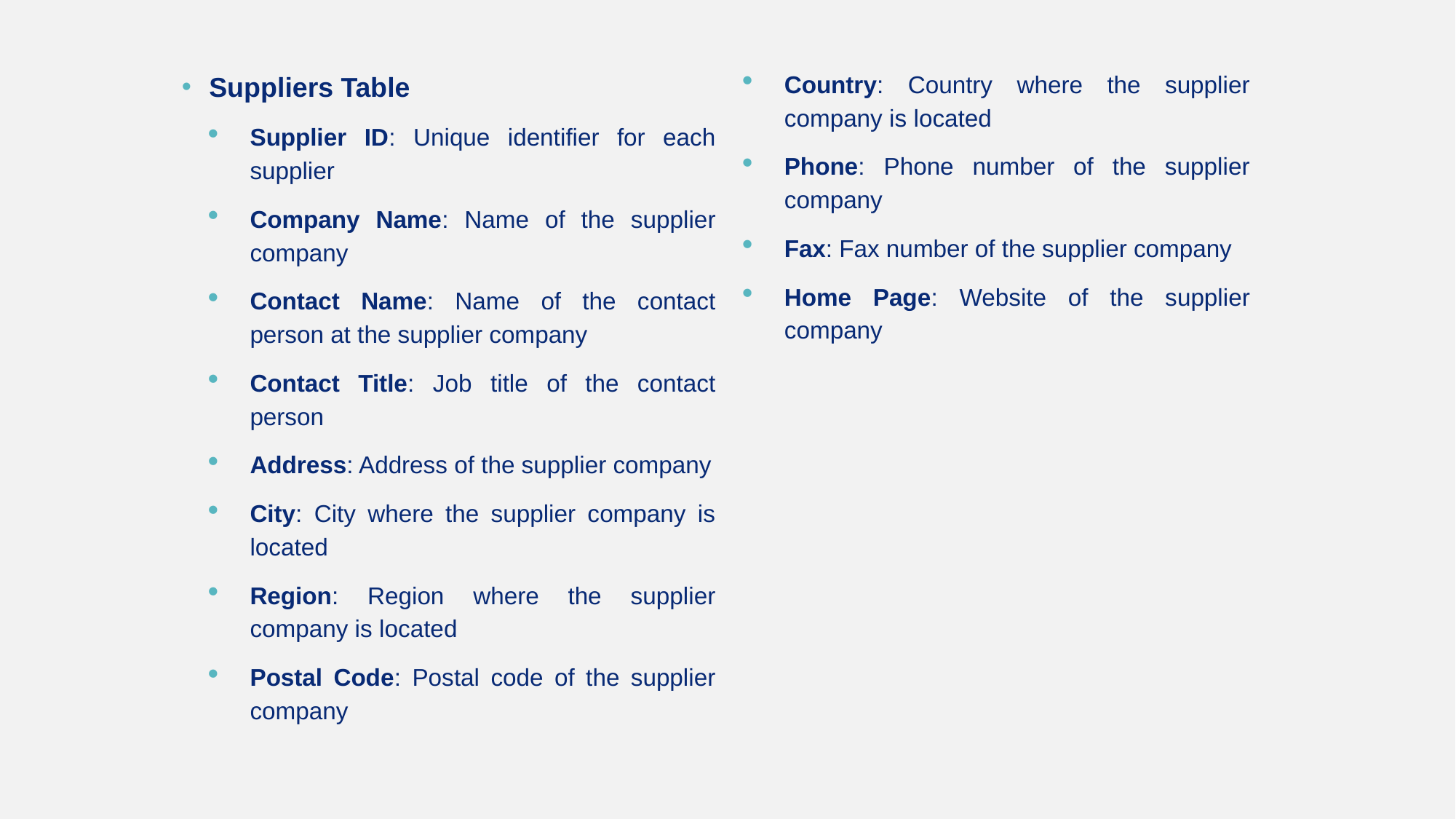

Suppliers Table
Supplier ID: Unique identifier for each supplier
Company Name: Name of the supplier company
Contact Name: Name of the contact person at the supplier company
Contact Title: Job title of the contact person
Address: Address of the supplier company
City: City where the supplier company is located
Region: Region where the supplier company is located
Postal Code: Postal code of the supplier company
Country: Country where the supplier company is located
Phone: Phone number of the supplier company
Fax: Fax number of the supplier company
Home Page: Website of the supplier company